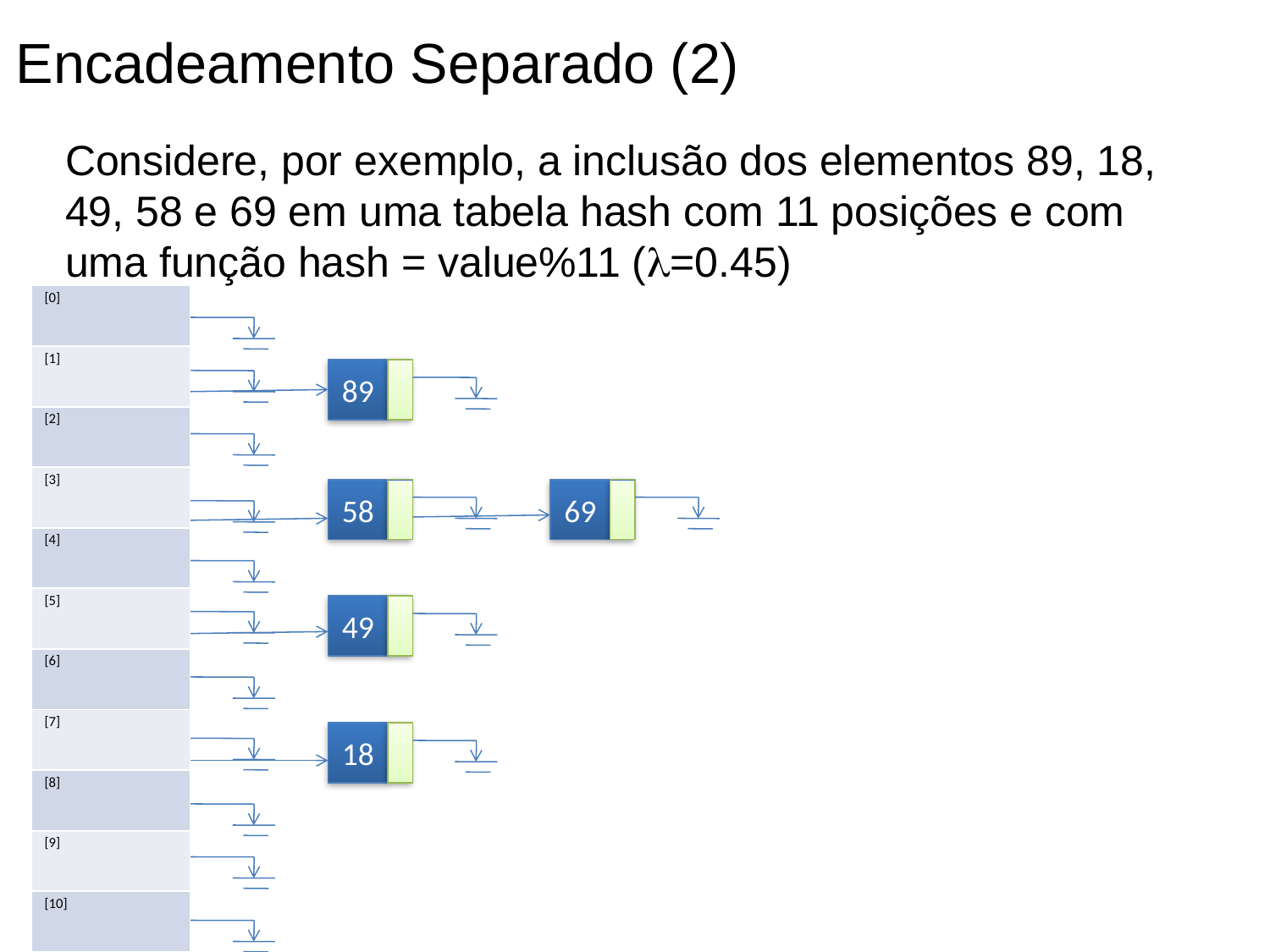

Encadeamento Separado (2)
Considere, por exemplo, a inclusão dos elementos 89, 18, 49, 58 e 69 em uma tabela hash com 11 posições e com uma função hash = value%11 (λ=0.45)
| [0] |
| --- |
| [1] |
| [2] |
| [3] |
| [4] |
| [5] |
| [6] |
| [7] |
| [8] |
| [9] |
| [10] |
89

58

69

49

18